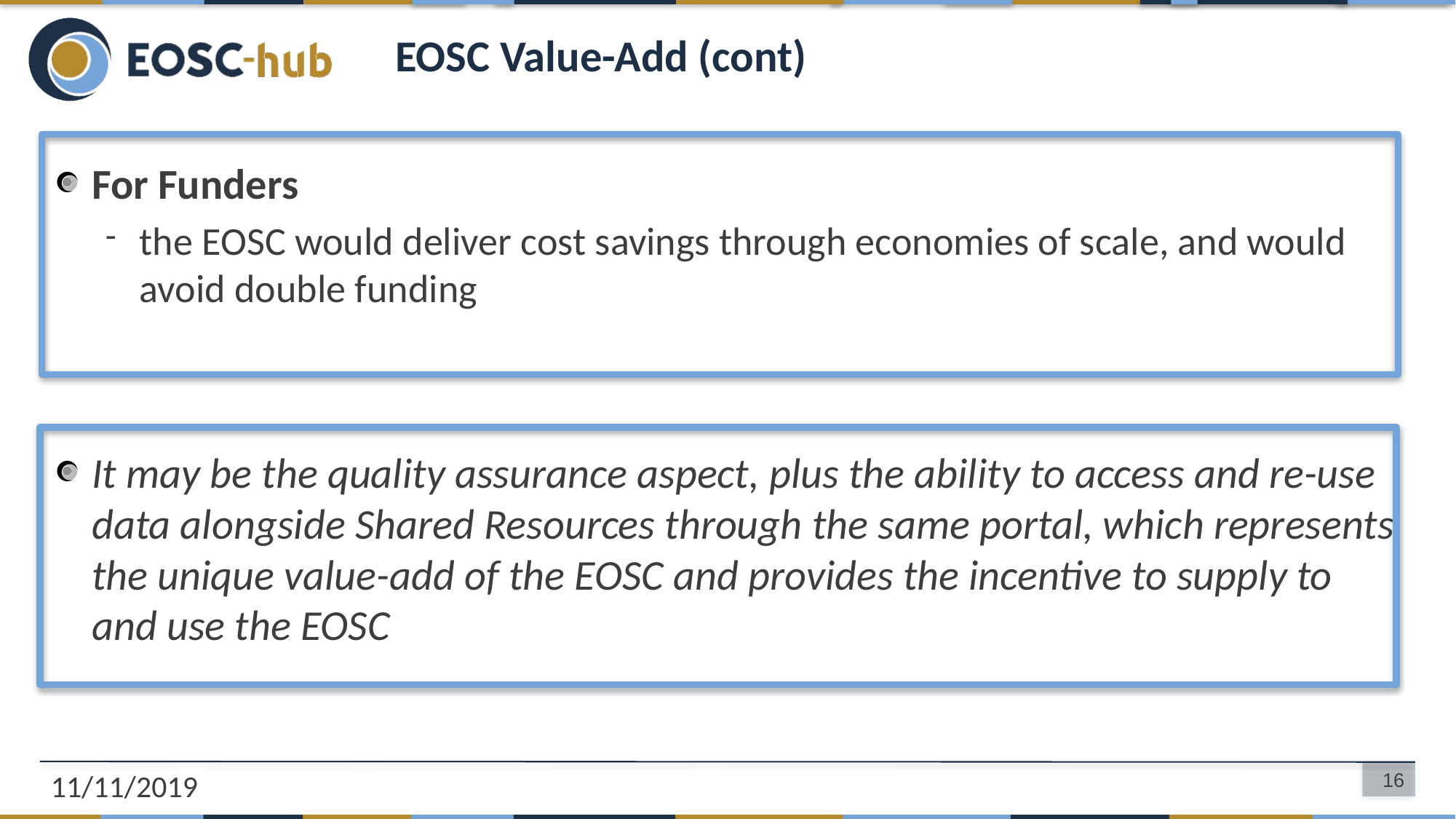

# EOSC Value-Add (cont)

For Funders
the EOSC would deliver cost savings through economies of scale, and would avoid double funding

It may be the quality assurance aspect, plus the ability to access and re-use data alongside Shared Resources through the same portal, which represents the unique value-add of the EOSC and provides the incentive to supply to and use the EOSC
11/11/2019
16